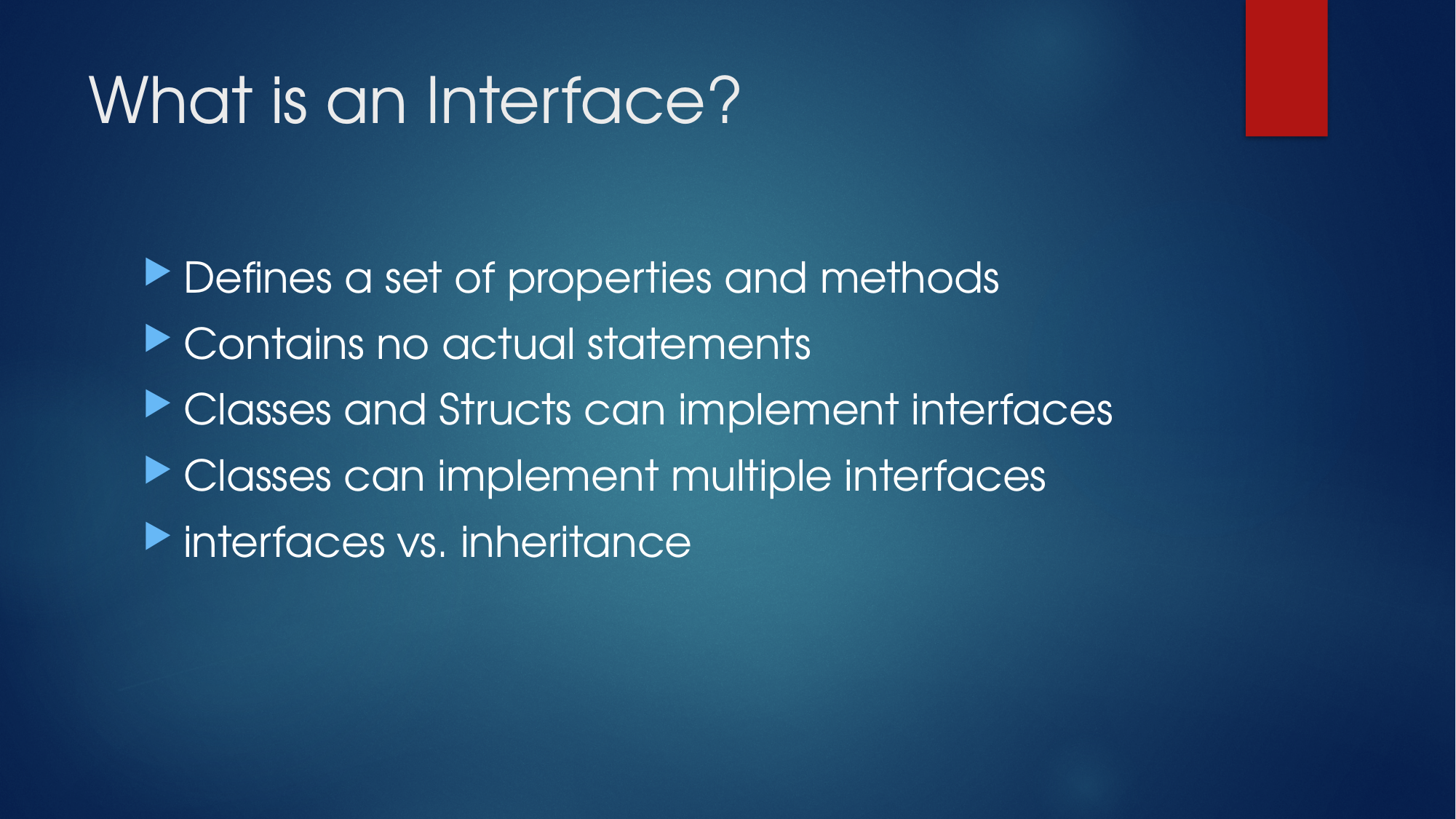

# What is an Interface?
Defines a set of properties and methods
Contains no actual statements
Classes and Structs can implement interfaces
Classes can implement multiple interfaces
interfaces vs. inheritance